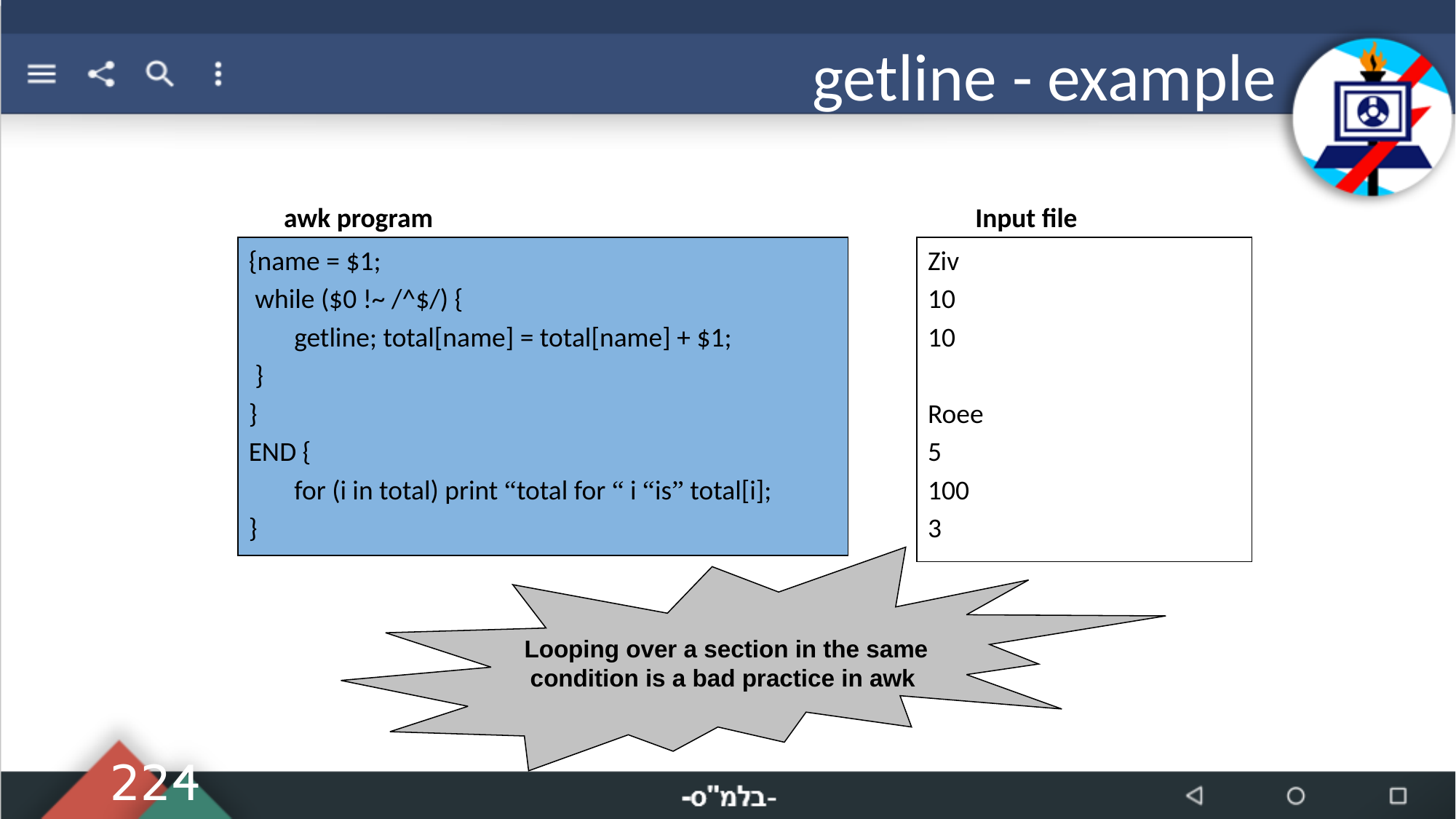

# getline - example
awk program
Input file
Ziv
10
10

Roee
5
100
3
{name = $1;
 while ($0 !~ /^$/) {
	getline; total[name] = total[name] + $1;
 }
}
END {
	for (i in total) print “total for “ i “is” total[i];
}
Looping over a section in the same
condition is a bad practice in awk
224